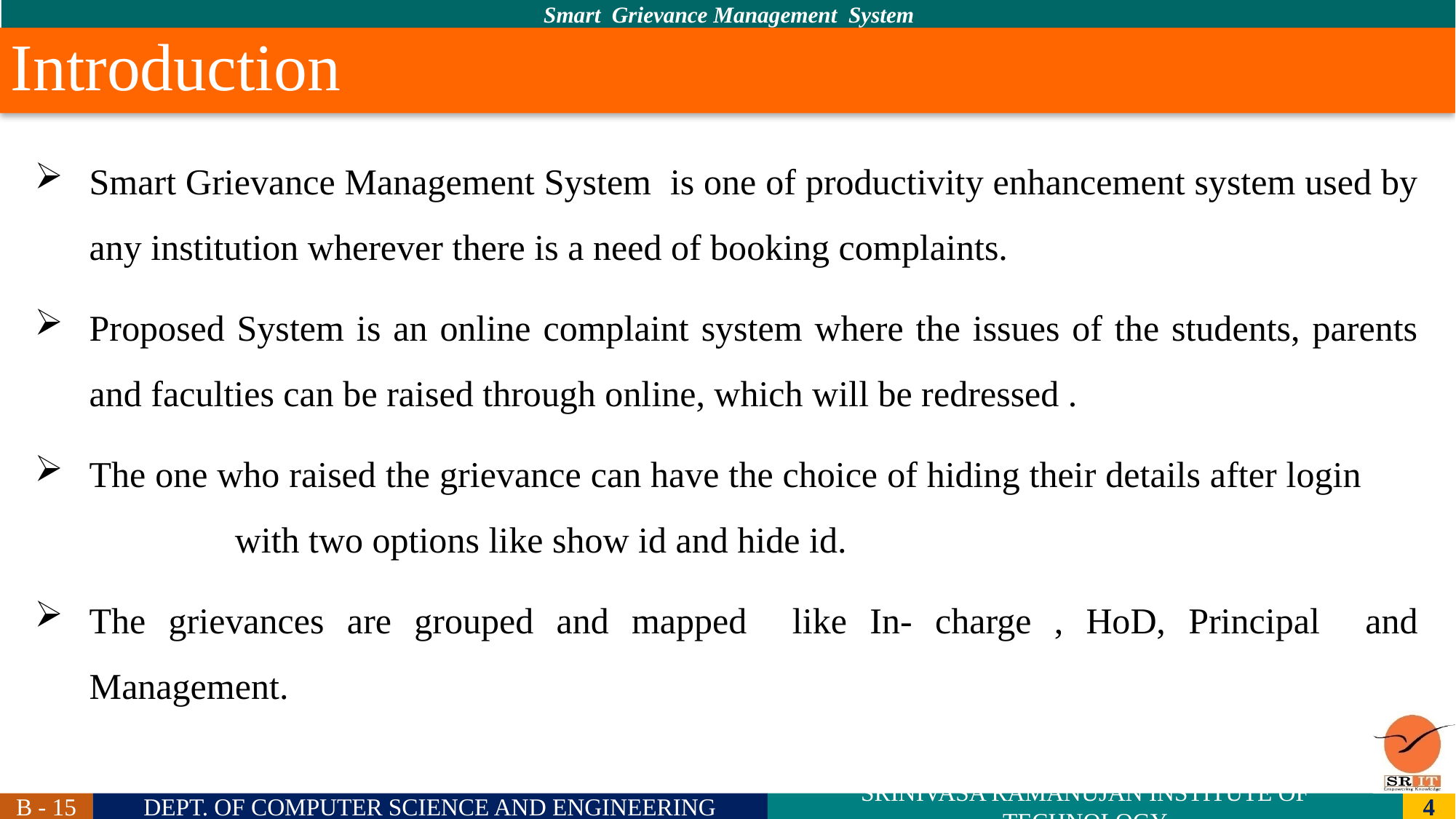

# Introduction
Smart Grievance Management System  is one of productivity enhancement system used by any institution wherever there is a need of booking complaints.
Proposed System is an online complaint system where the issues of the students, parents and faculties can be raised through online, which will be redressed .
The one who raised the grievance can have the choice of hiding their details after login                       with two options like show id and hide id.
The grievances are grouped and mapped  like In- charge , HoD, Principal  and Management.